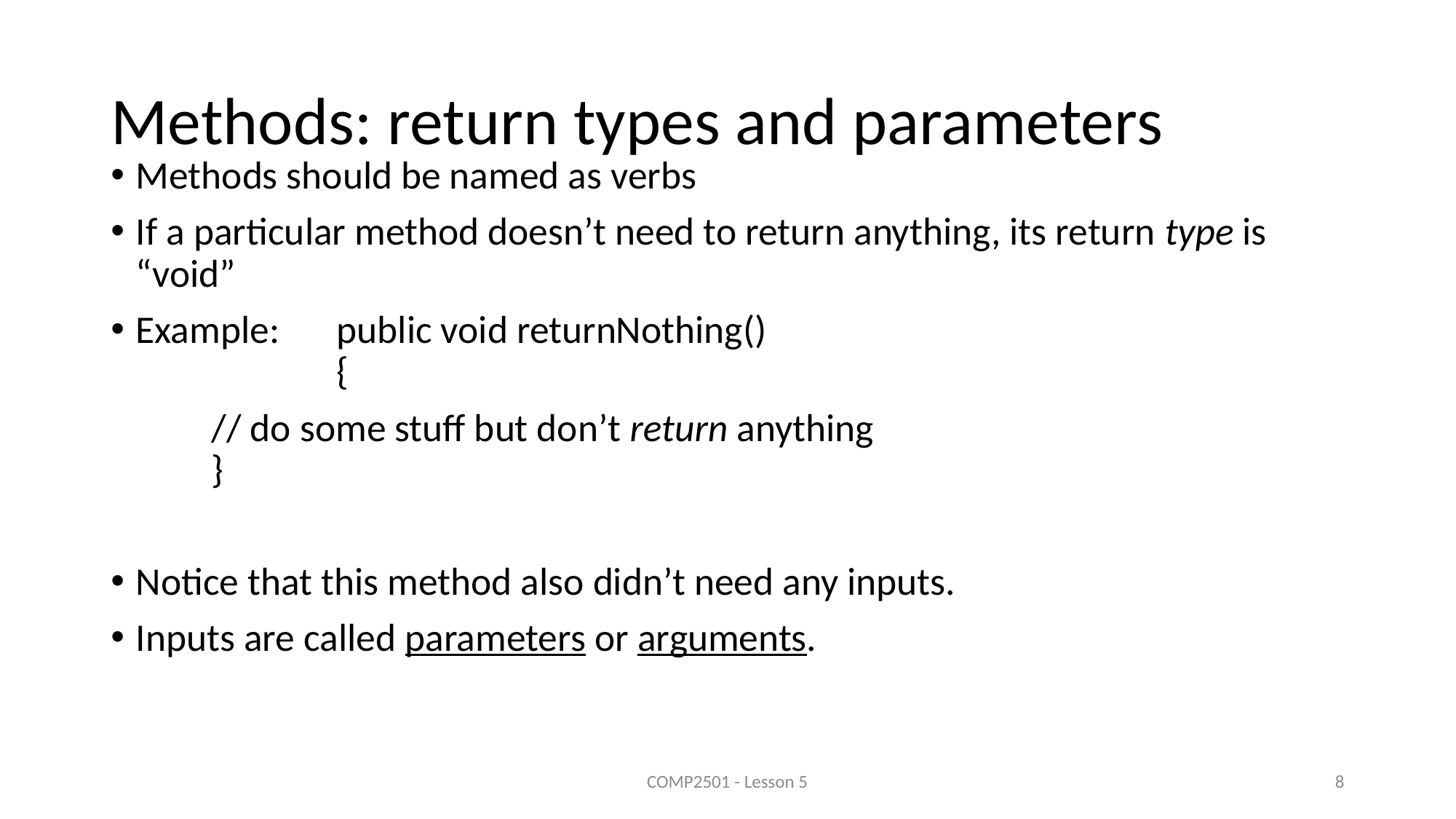

# Methods: return types and parameters
Methods should be named as verbs
If a particular method doesn’t need to return anything, its return type is “void”
Example:		public void returnNothing()
			{
				// do some stuff but don’t return anything
			}

Notice that this method also didn’t need any inputs.
Inputs are called parameters or arguments.
COMP2501 - Lesson 5
8